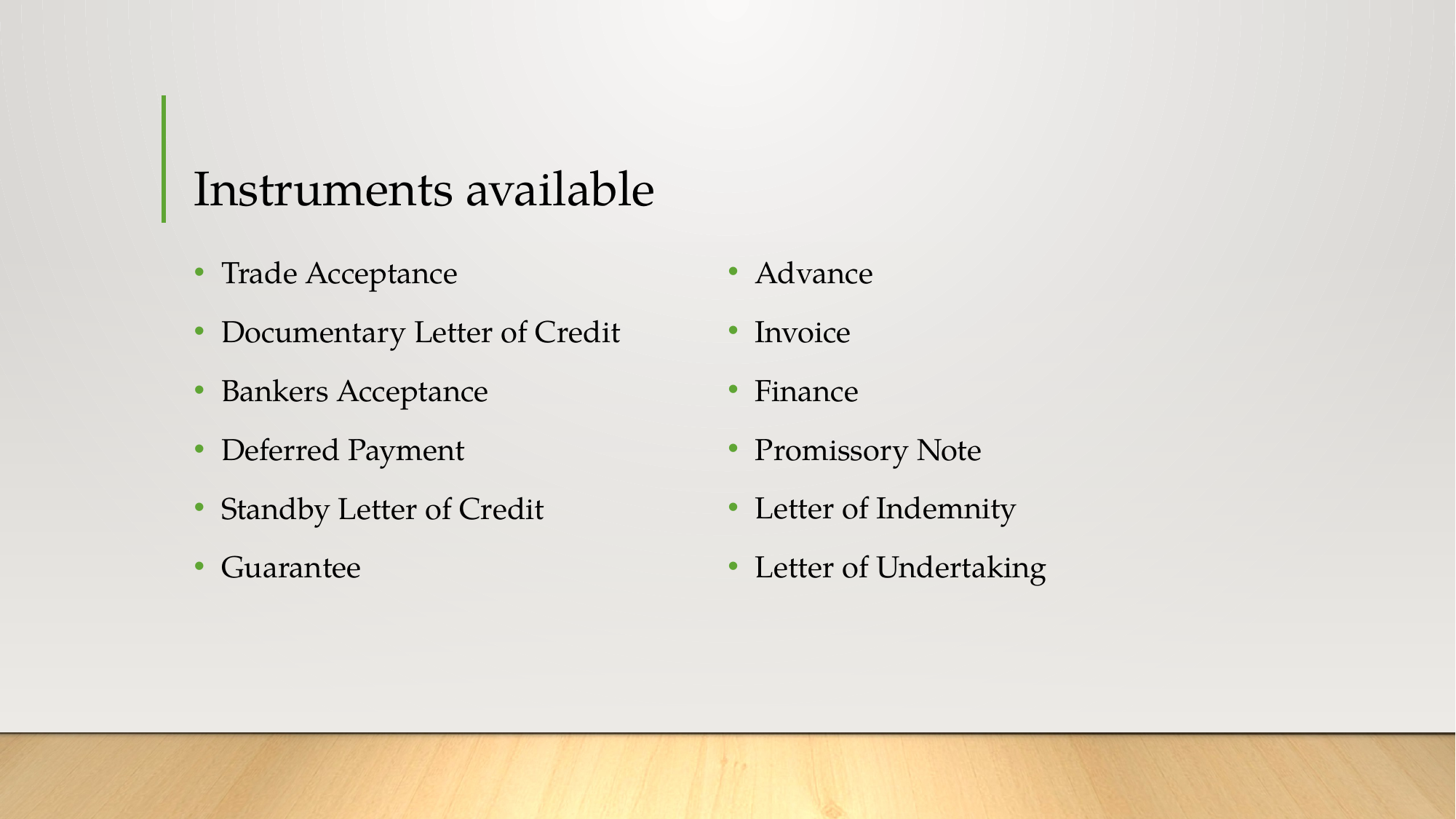

# Instruments available
Advance
Invoice
Finance
Promissory Note
Letter of Indemnity
Letter of Undertaking
Trade Acceptance
Documentary Letter of Credit
Bankers Acceptance
Deferred Payment
Standby Letter of Credit
Guarantee